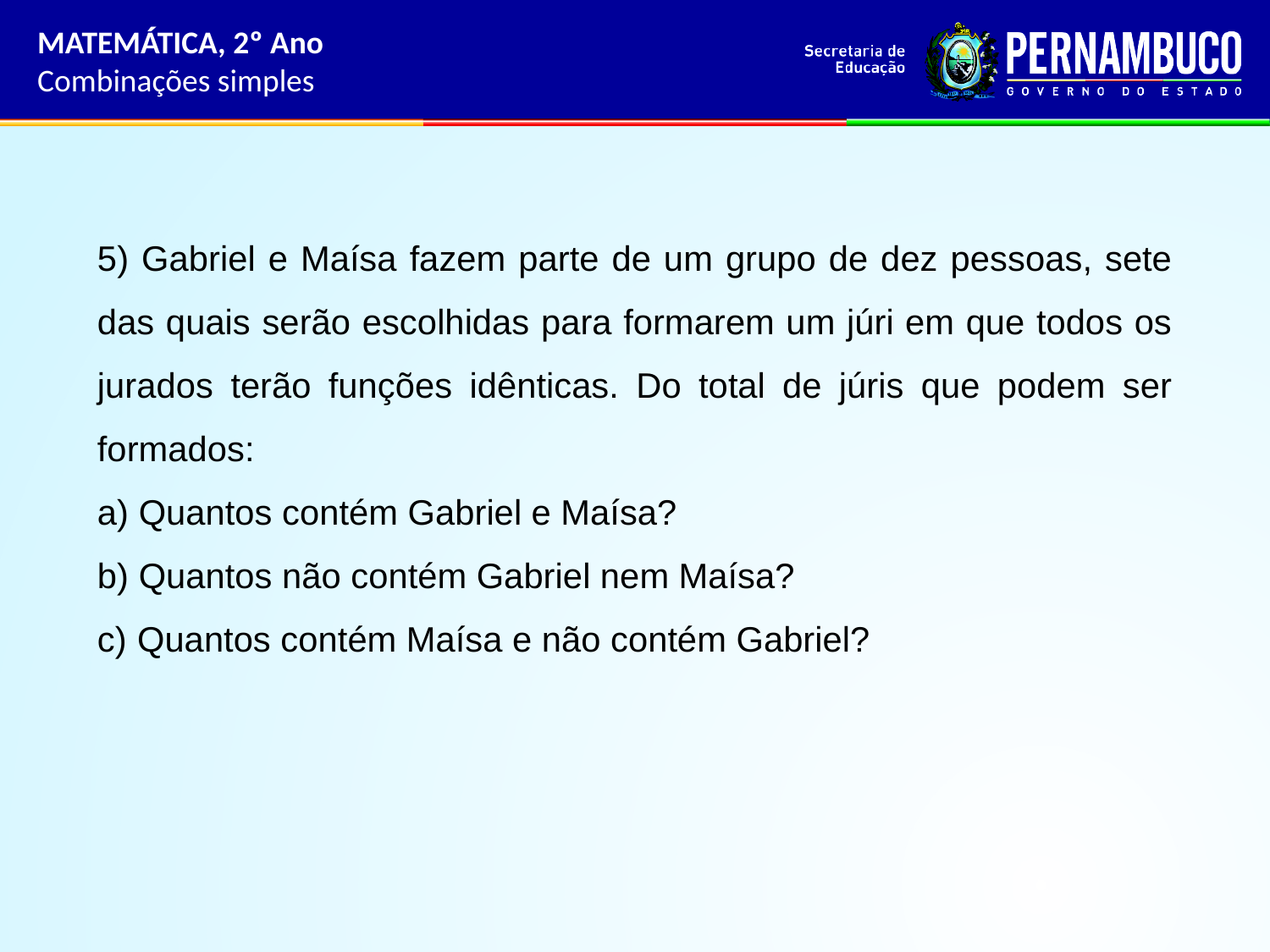

MATEMÁTICA, 2º Ano
Combinações simples
5) Gabriel e Maísa fazem parte de um grupo de dez pessoas, sete das quais serão escolhidas para formarem um júri em que todos os jurados terão funções idênticas. Do total de júris que podem ser formados:
 Quantos contém Gabriel e Maísa?
 Quantos não contém Gabriel nem Maísa?
 Quantos contém Maísa e não contém Gabriel?